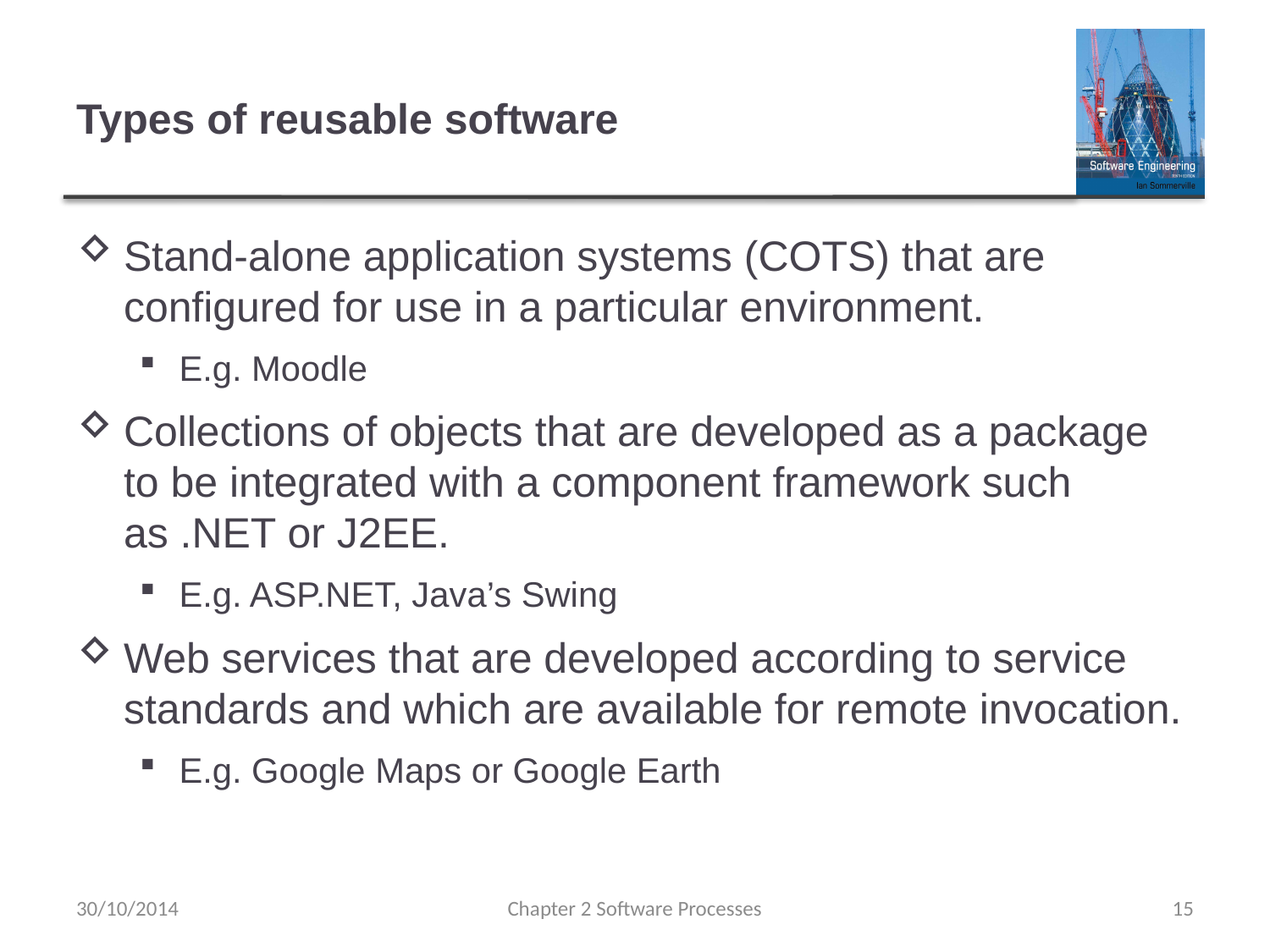

# Types of reusable software
Stand-alone application systems (COTS) that are configured for use in a particular environment.
E.g. Moodle
Collections of objects that are developed as a package to be integrated with a component framework such as .NET or J2EE.
E.g. ASP.NET, Java’s Swing
Web services that are developed according to service standards and which are available for remote invocation.
E.g. Google Maps or Google Earth

30/10/2014
Chapter 2 Software Processes
15